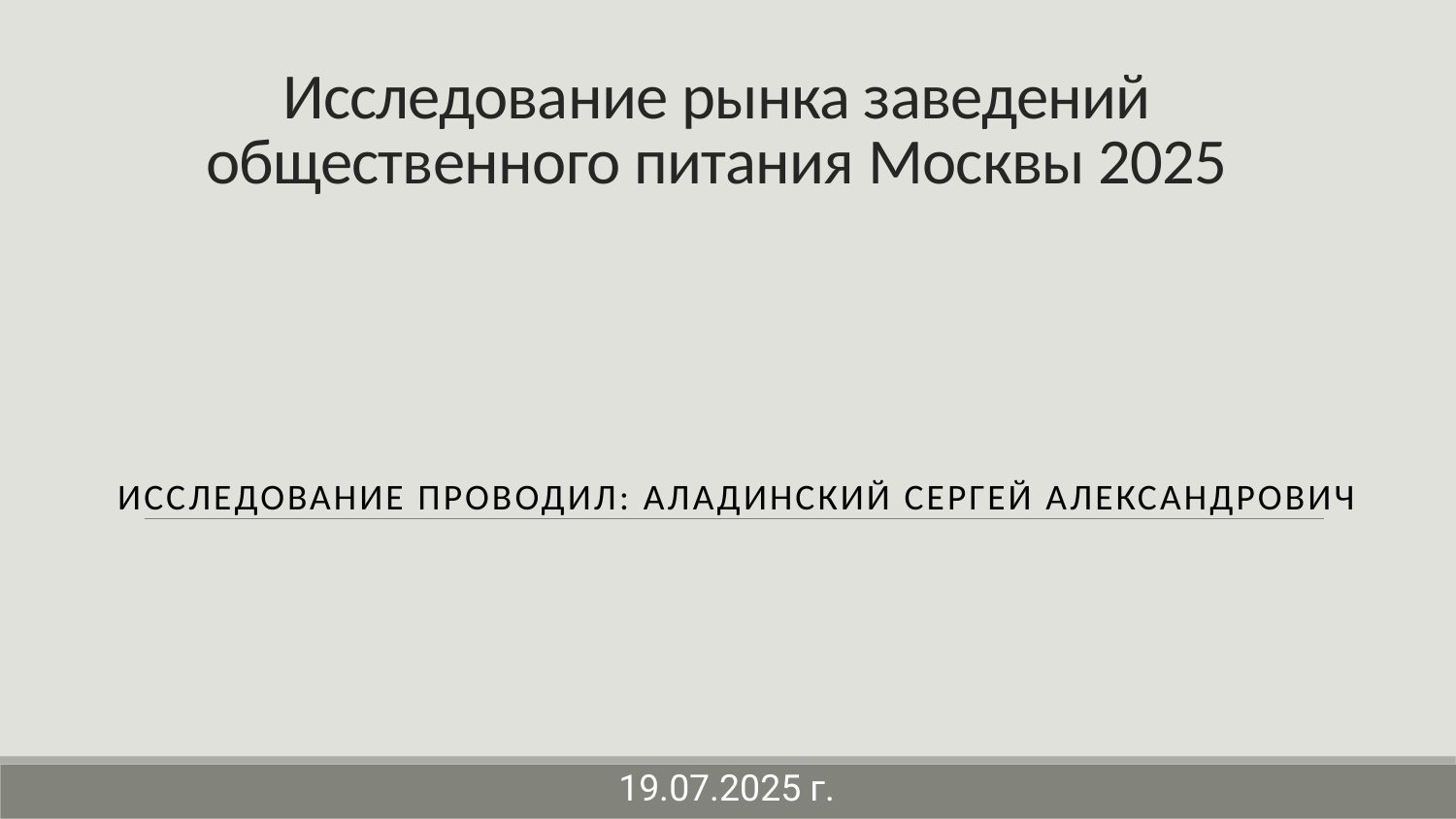

# Исследование рынка заведений общественного питания Москвы 2025
Исследование проводил: Аладинский Сергей Александрович
19.07.2025 г.